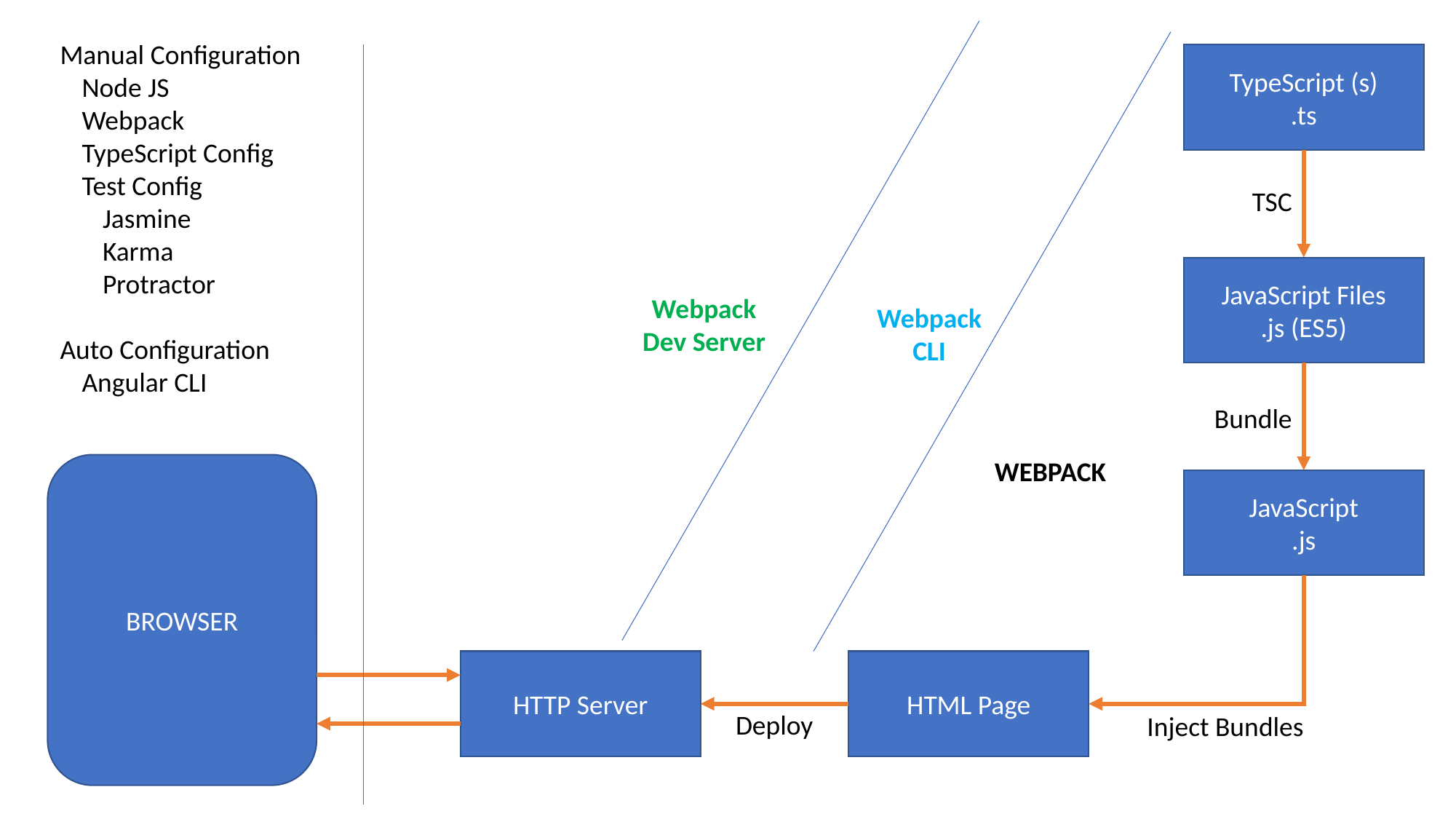

Manual Configuration
	Node JS
	Webpack
	TypeScript Config
	Test Config
		Jasmine
		Karma
		Protractor

Auto Configuration
	Angular CLI
TypeScript (s)
.ts
TSC
JavaScript Files
.js (ES5)
Webpack
Dev Server
Webpack
CLI
Bundle
WEBPACK
BROWSER
JavaScript
.js
HTTP Server
HTML Page
Deploy
Inject Bundles